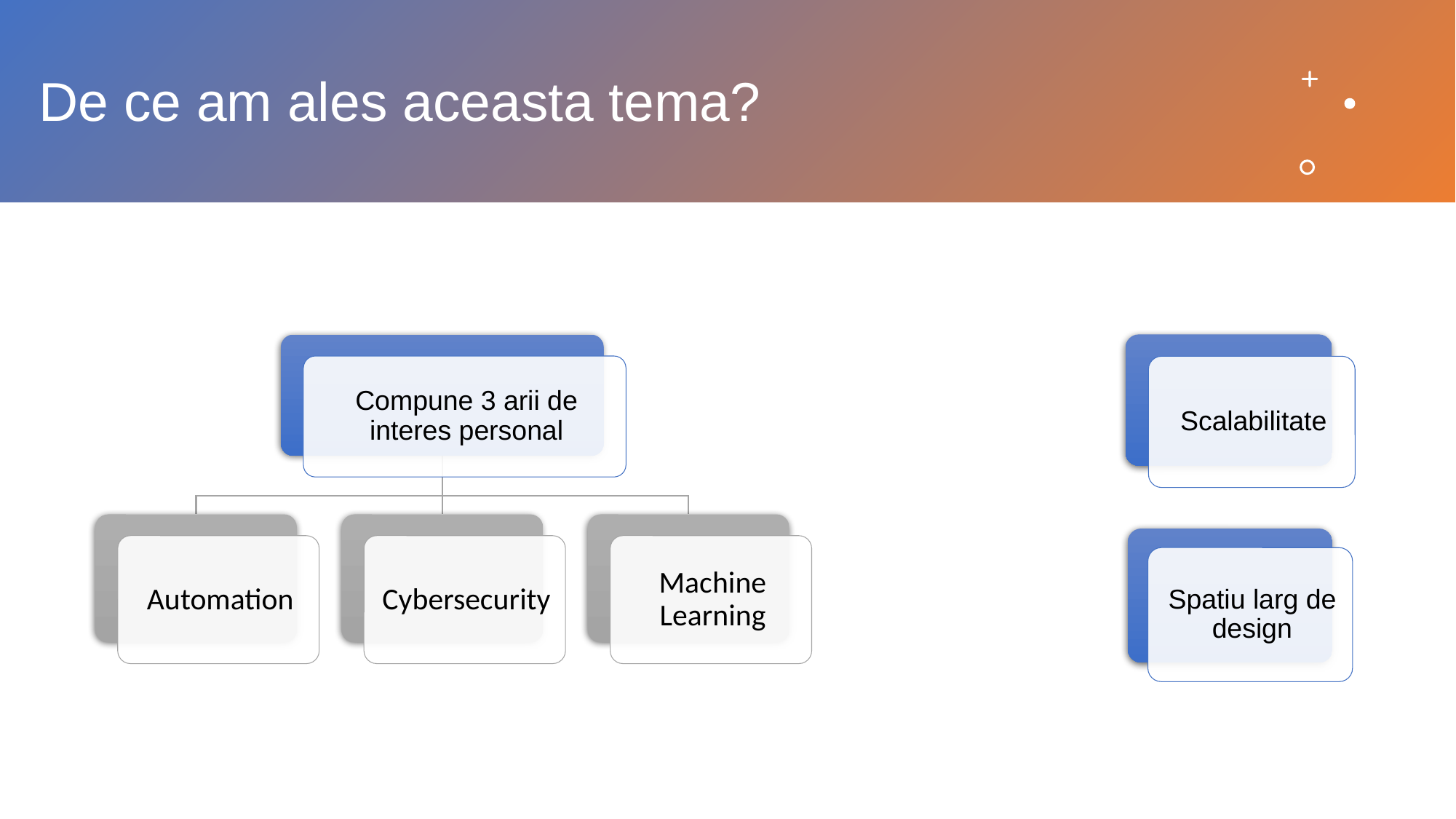

# De ce am ales aceasta tema?

Scalabilitate
Compune 3 arii de interes personal
Automation
Cybersecurity
Machine Learning
Spatiu larg de design